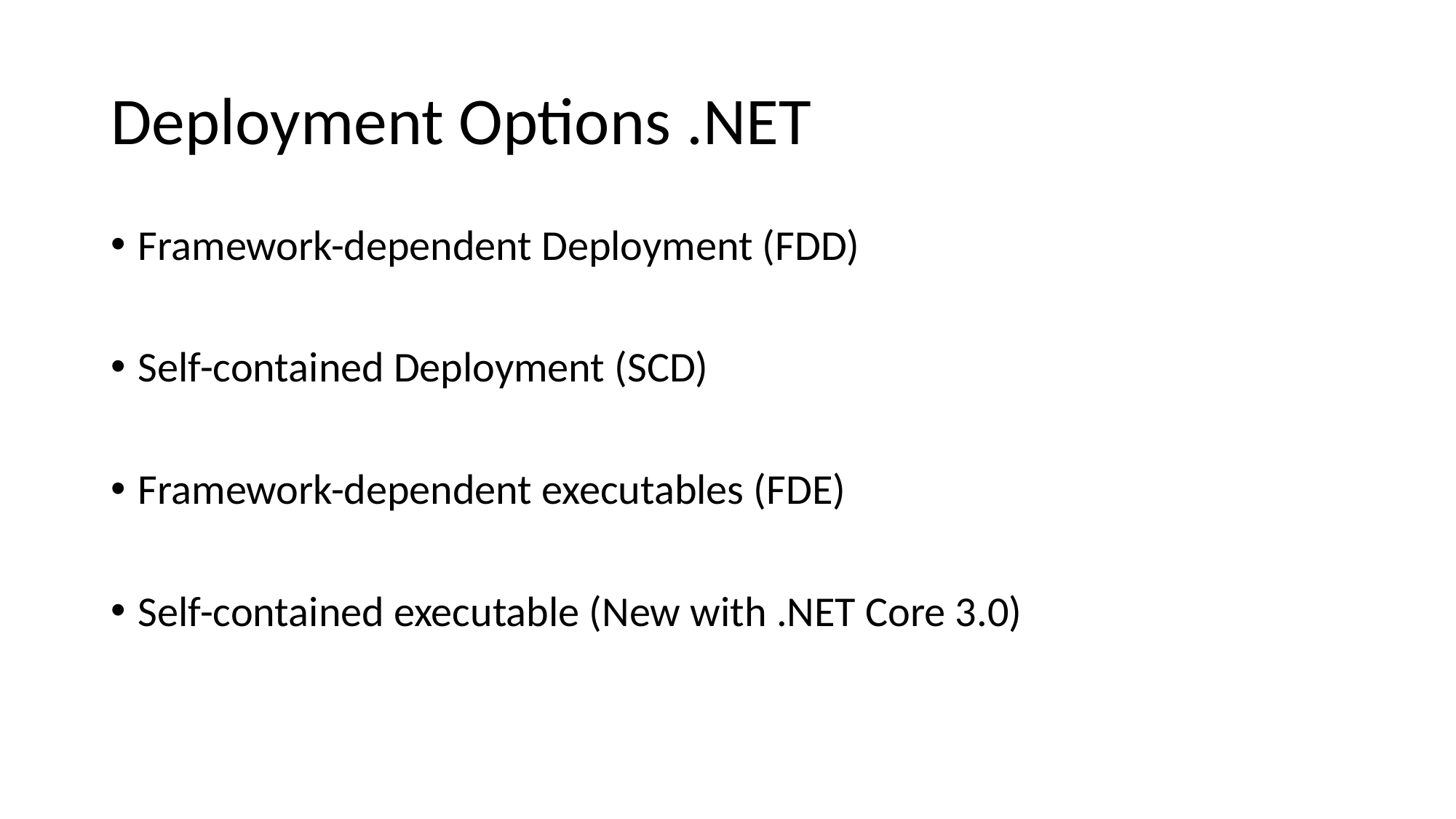

# Deployment Options .NET
Framework-dependent Deployment (FDD)

Self-contained Deployment (SCD)

Framework-dependent executables (FDE)

Self-contained executable (New with .NET Core 3.0)